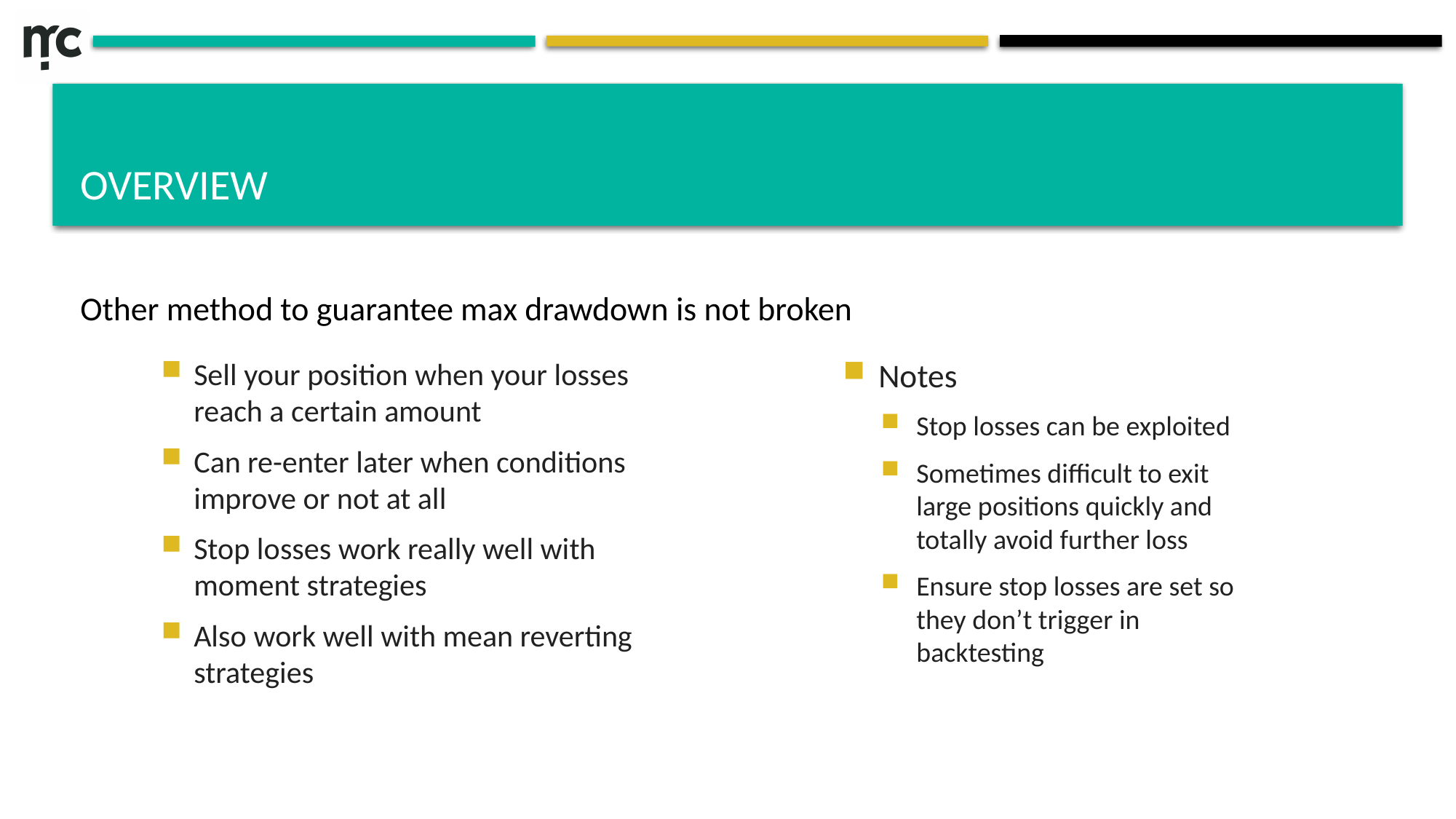

# Overview
Other method to guarantee max drawdown is not broken
Sell your position when your losses reach a certain amount
Can re-enter later when conditions improve or not at all
Stop losses work really well with moment strategies
Also work well with mean reverting strategies

Notes
Stop losses can be exploited
Sometimes difficult to exit large positions quickly and totally avoid further loss
Ensure stop losses are set so they don’t trigger in backtesting